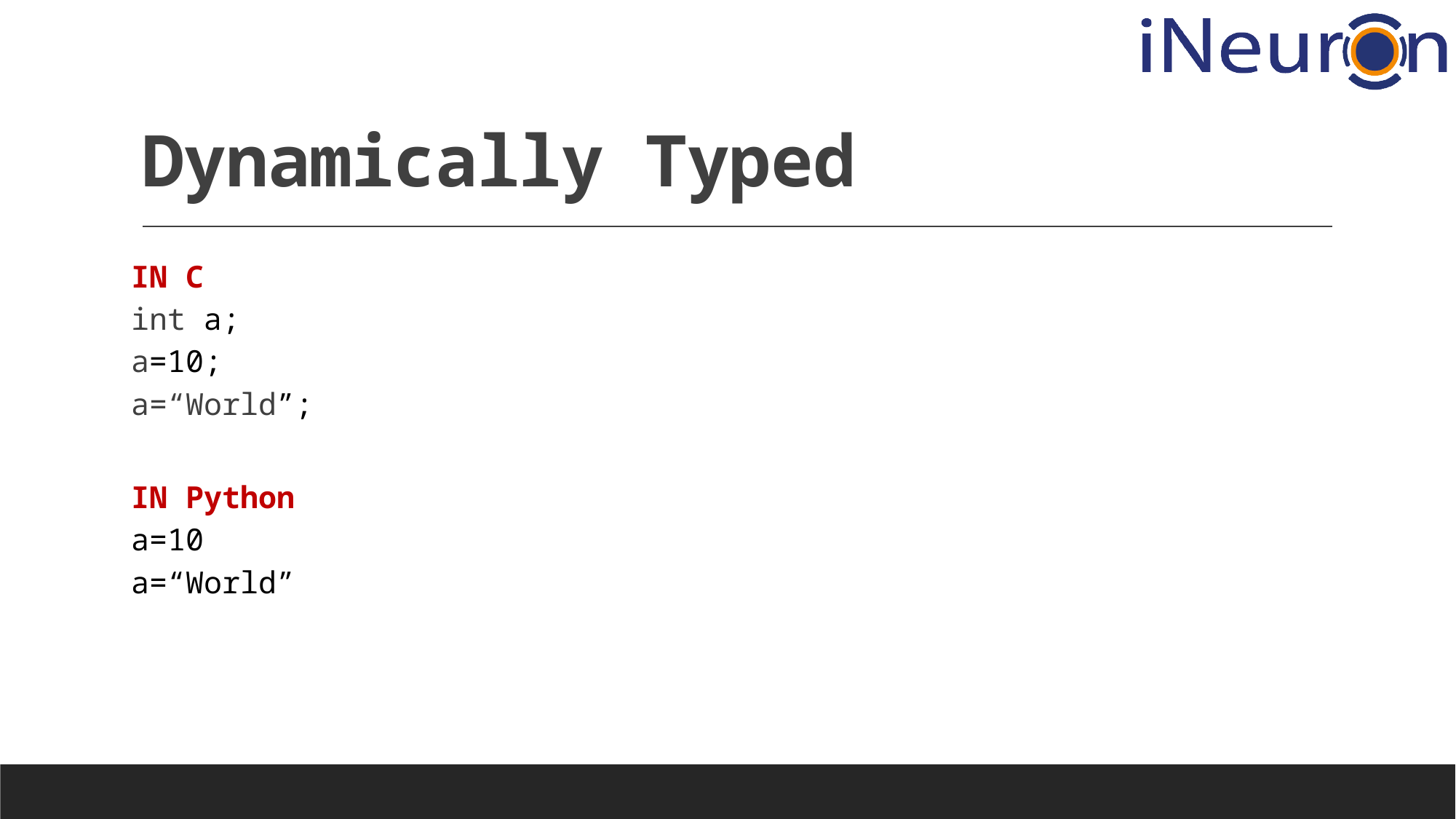

# Dynamically Typed
IN C
int a;
a=10;
a=“World”;

IN Python
a=10
a=“World”